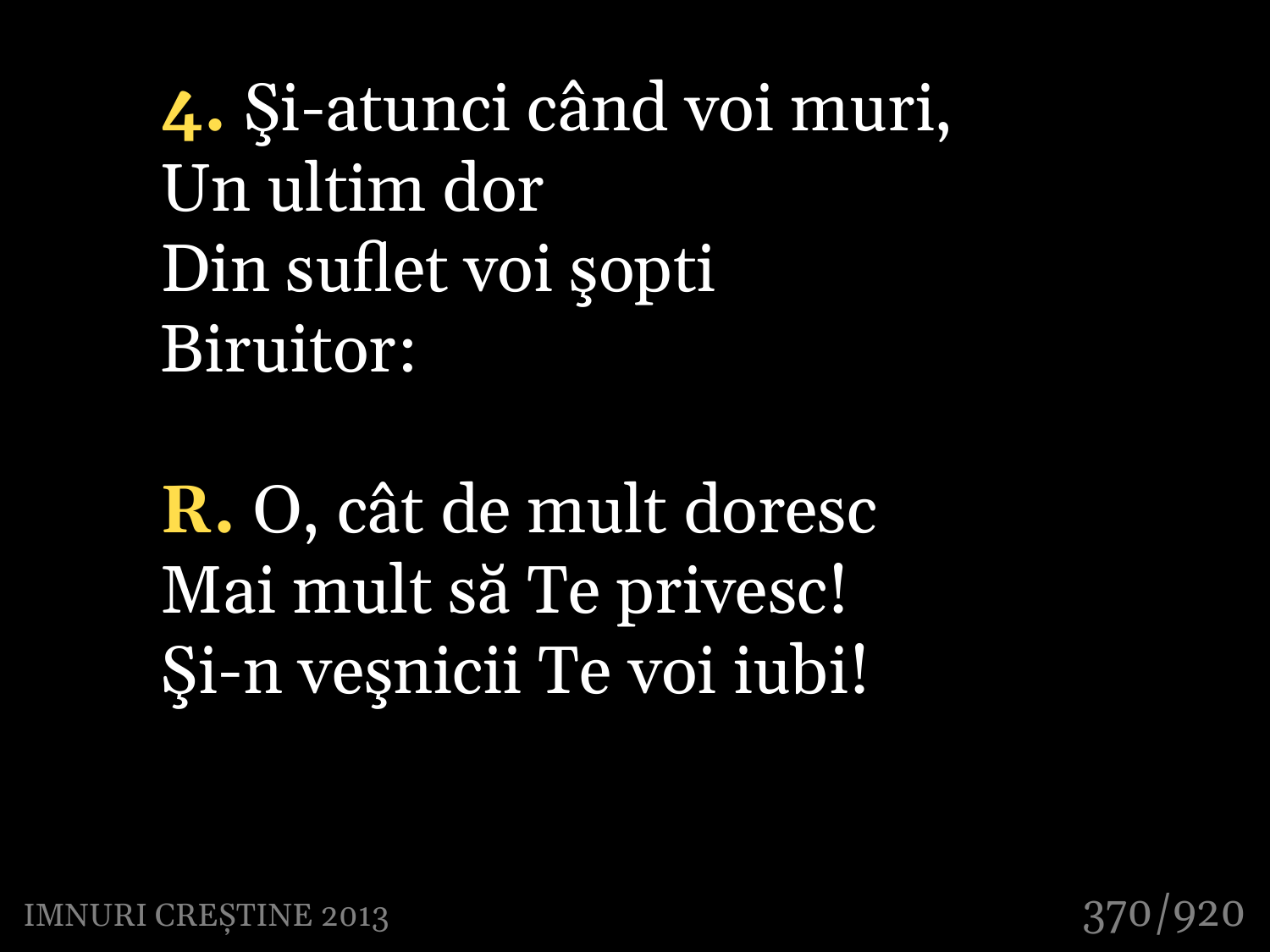

4. Şi-atunci când voi muri,
Un ultim dor
Din suflet voi şopti
Biruitor:

R. O, cât de mult doresc
Mai mult să Te privesc!
Şi-n veşnicii Te voi iubi!
370/920
IMNURI CREȘTINE 2013